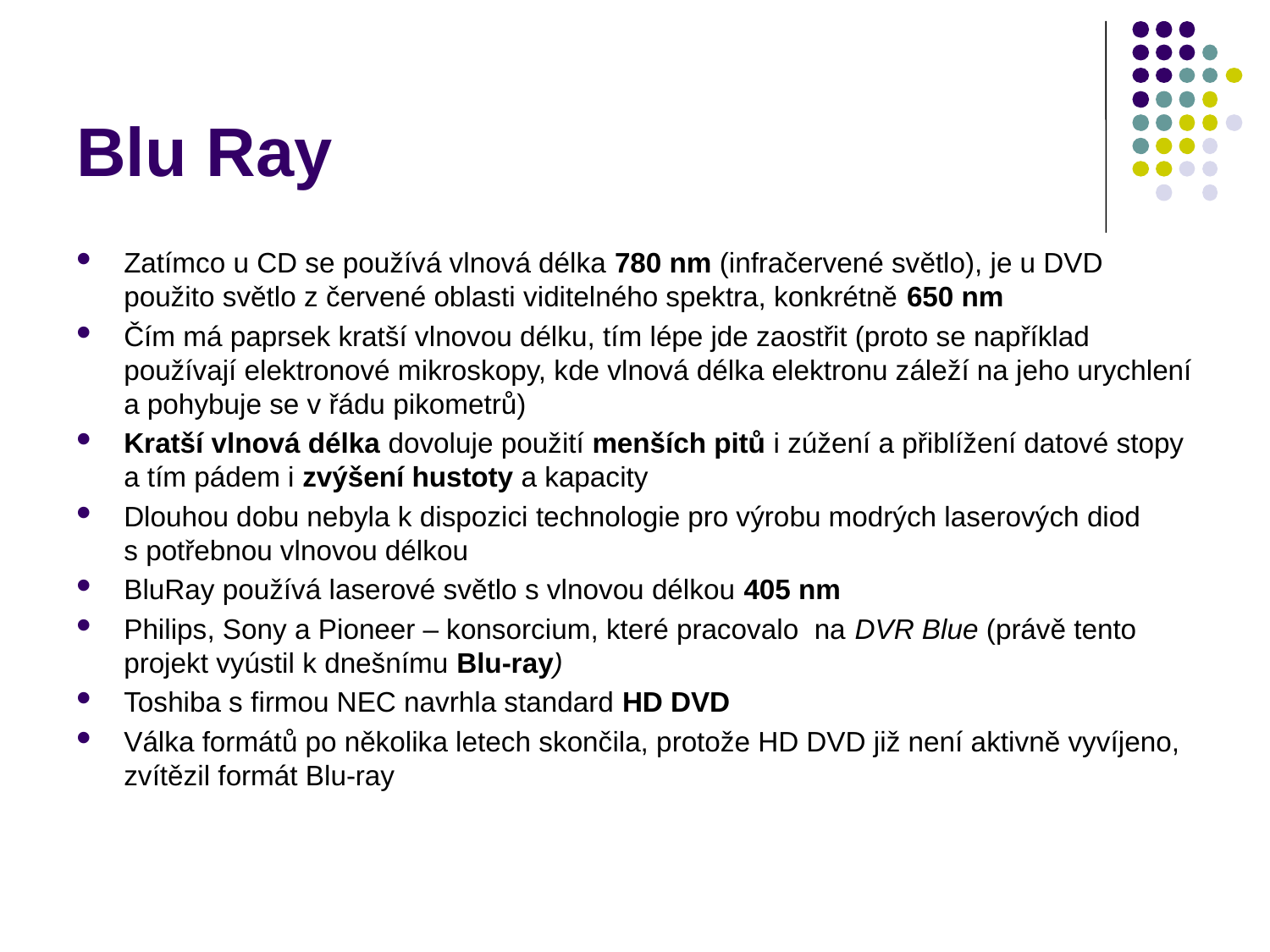

# Blu Ray
Zatímco u CD se používá vlnová délka 780 nm (infračervené světlo), je u DVD použito světlo z červené oblasti viditelného spektra, konkrétně 650 nm
Čím má paprsek kratší vlnovou délku, tím lépe jde zaostřit (proto se například používají elektronové mikroskopy, kde vlnová délka elektronu záleží na jeho urychlení a pohybuje se v řádu pikometrů)
Kratší vlnová délka dovoluje použití menších pitů i zúžení a přiblížení datové stopy a tím pádem i zvýšení hustoty a kapacity
Dlouhou dobu nebyla k dispozici technologie pro výrobu modrých laserových diod s potřebnou vlnovou délkou
BluRay používá laserové světlo s vlnovou délkou 405 nm
Philips, Sony a Pioneer – konsorcium, které pracovalo  na DVR Blue (právě tento projekt vyústil k dnešnímu Blu-ray)
Toshiba s firmou NEC navrhla standard HD DVD
Válka formátů po několika letech skončila, protože HD DVD již není aktivně vyvíjeno, zvítězil formát Blu-ray